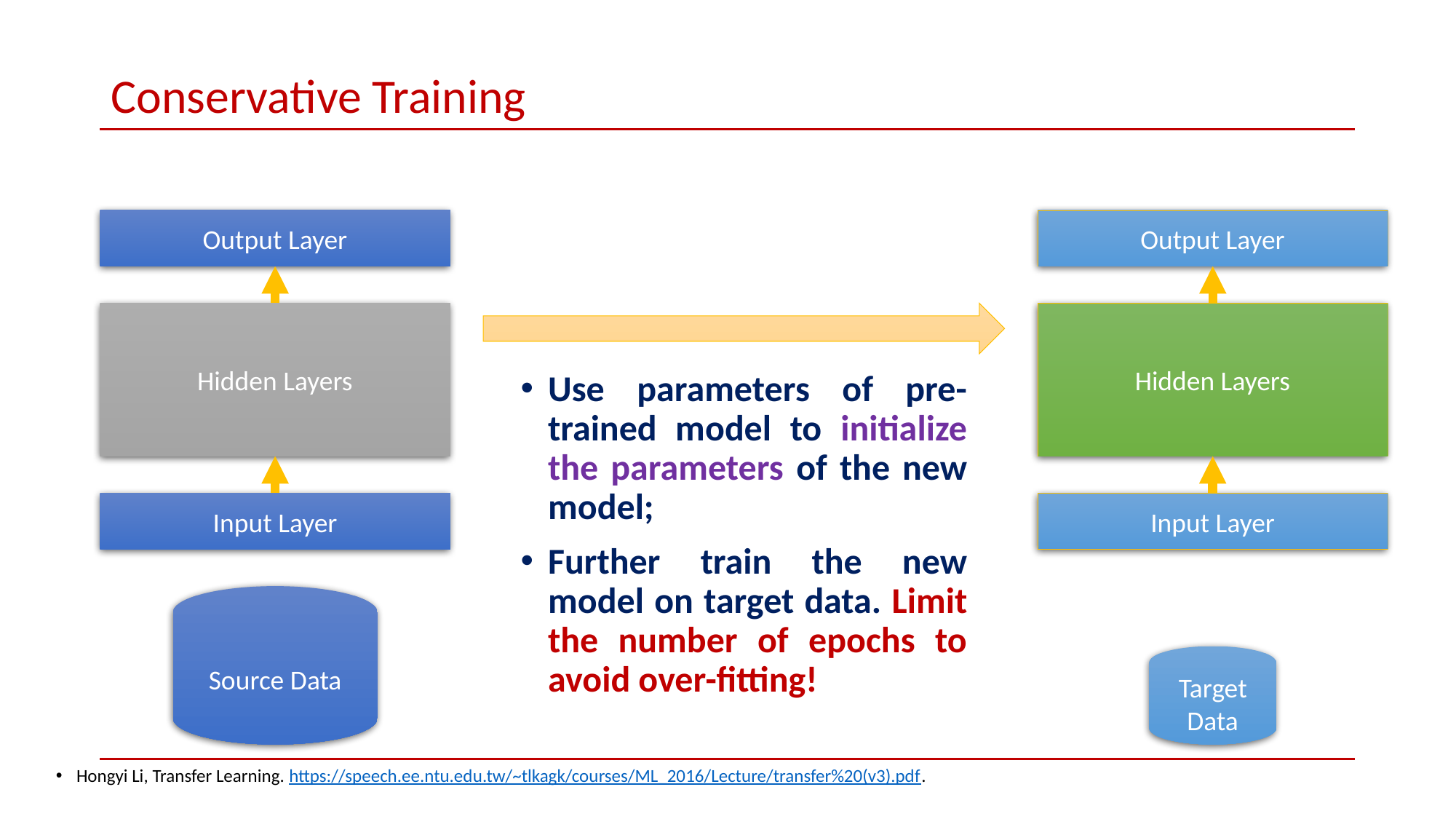

# Conservative Training
Output Layer
Hidden Layers
Input Layer
Output Layer
Hidden Layers
Input Layer

Use parameters of pre-trained model to initialize the parameters of the new model;
Further train the new model on target data. Limit the number of epochs to avoid over-fitting!
Source Data
Target Data
Hongyi Li, Transfer Learning. https://speech.ee.ntu.edu.tw/~tlkagk/courses/ML_2016/Lecture/transfer%20(v3).pdf.